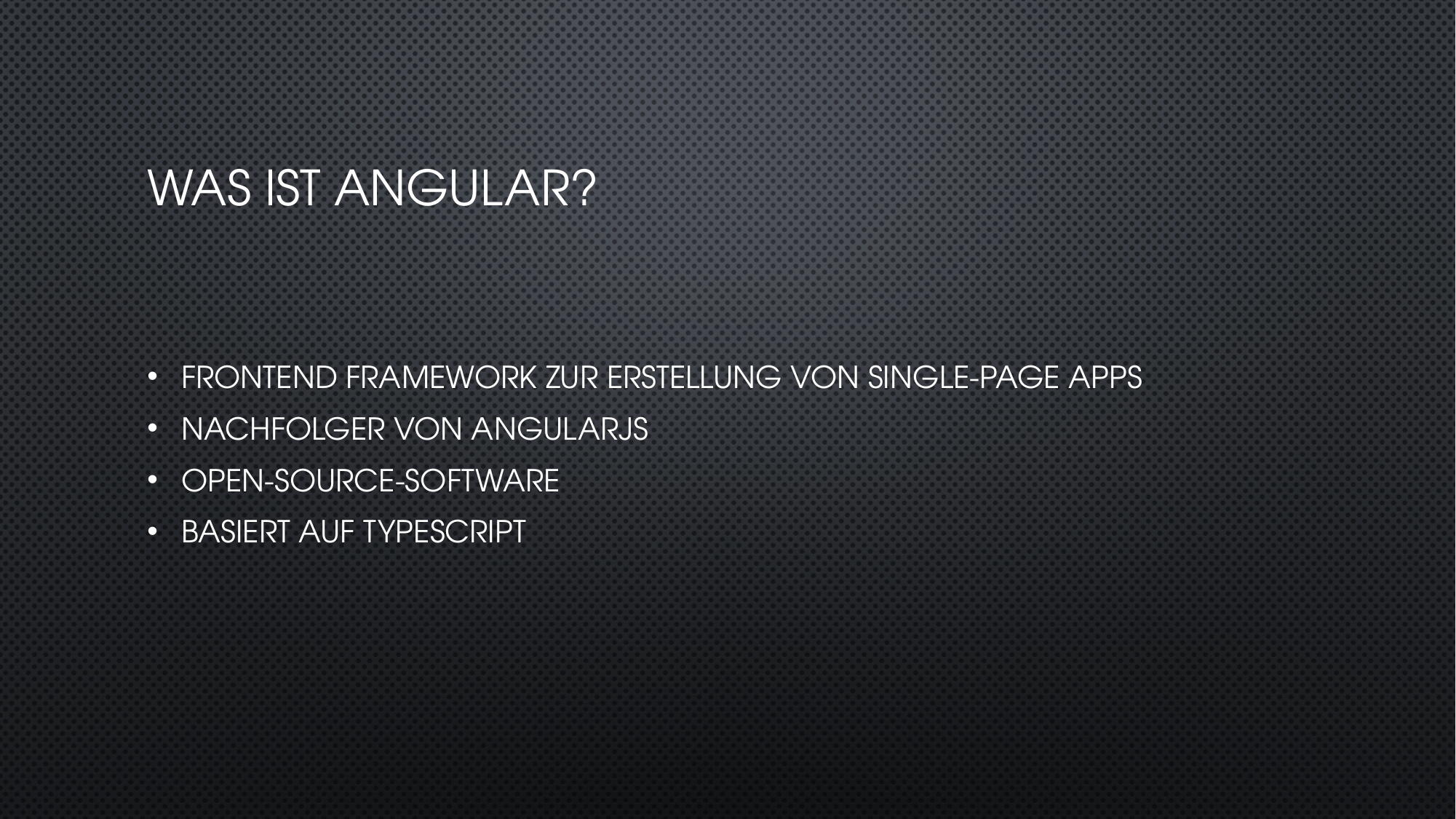

# Was ist Angular?
Frontend Framework zur Erstellung von Single-Page Apps
Nachfolger von AngularJS
Open-Source-Software
Basiert auf Typescript